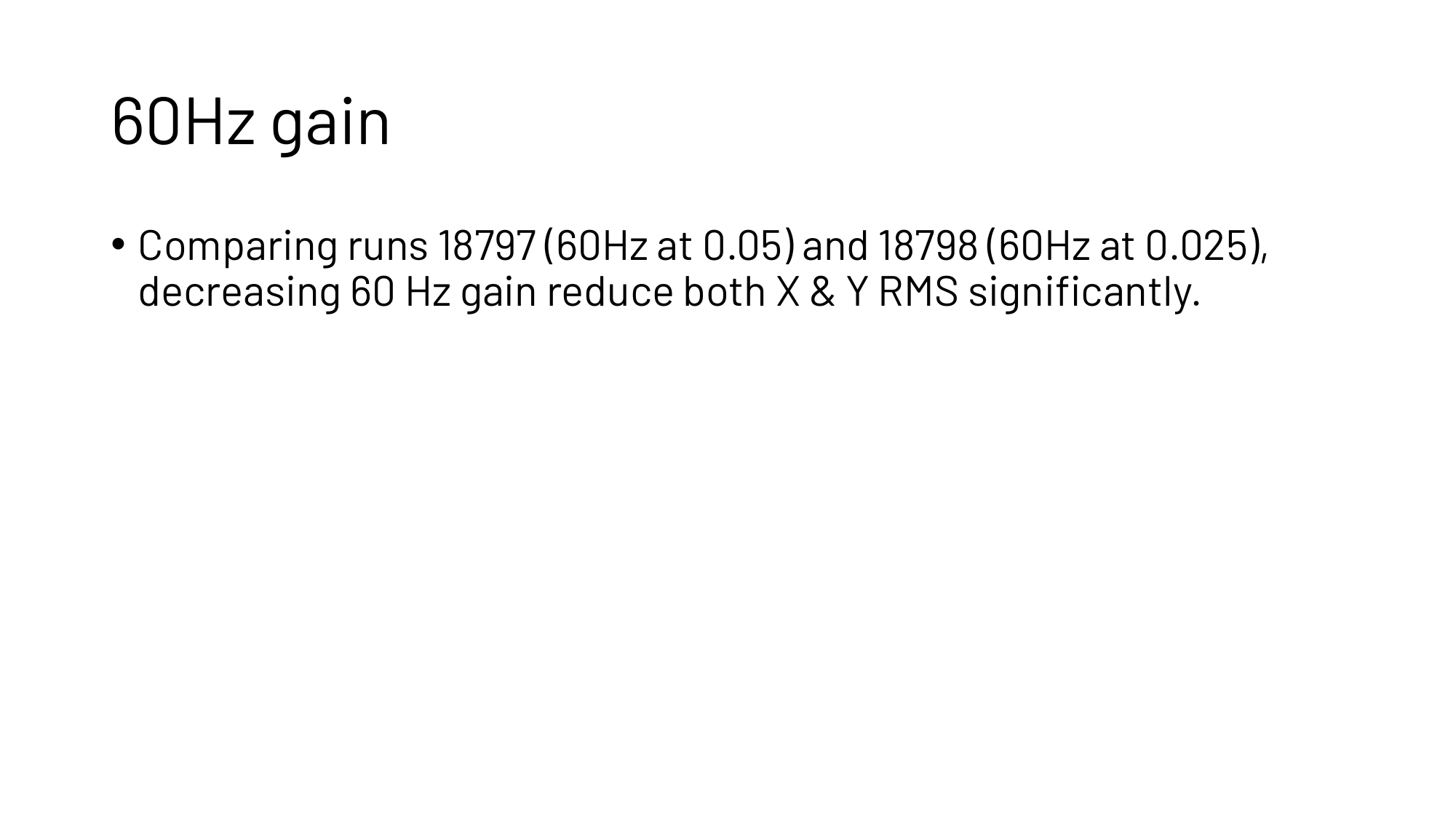

# 60Hz gain
Comparing runs 18797 (60Hz at 0.05) and 18798 (60Hz at 0.025), decreasing 60 Hz gain reduce both X & Y RMS significantly.